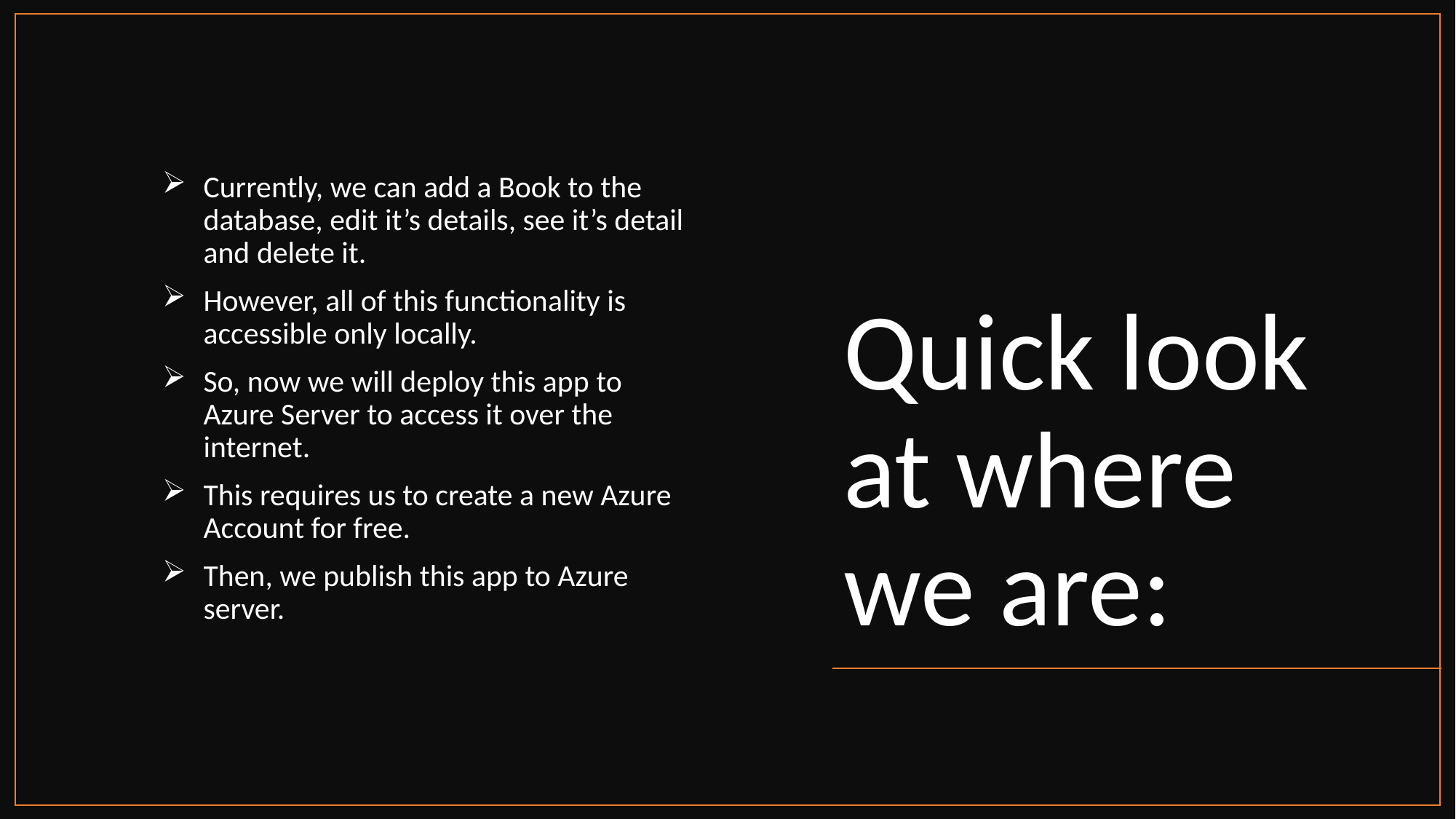

# Quick look at where we are:
Currently, we can add a Book to the database, edit it’s details, see it’s detail and delete it.
However, all of this functionality is accessible only locally.
So, now we will deploy this app to Azure Server to access it over the internet.
This requires us to create a new Azure Account for free.
Then, we publish this app to Azure server.